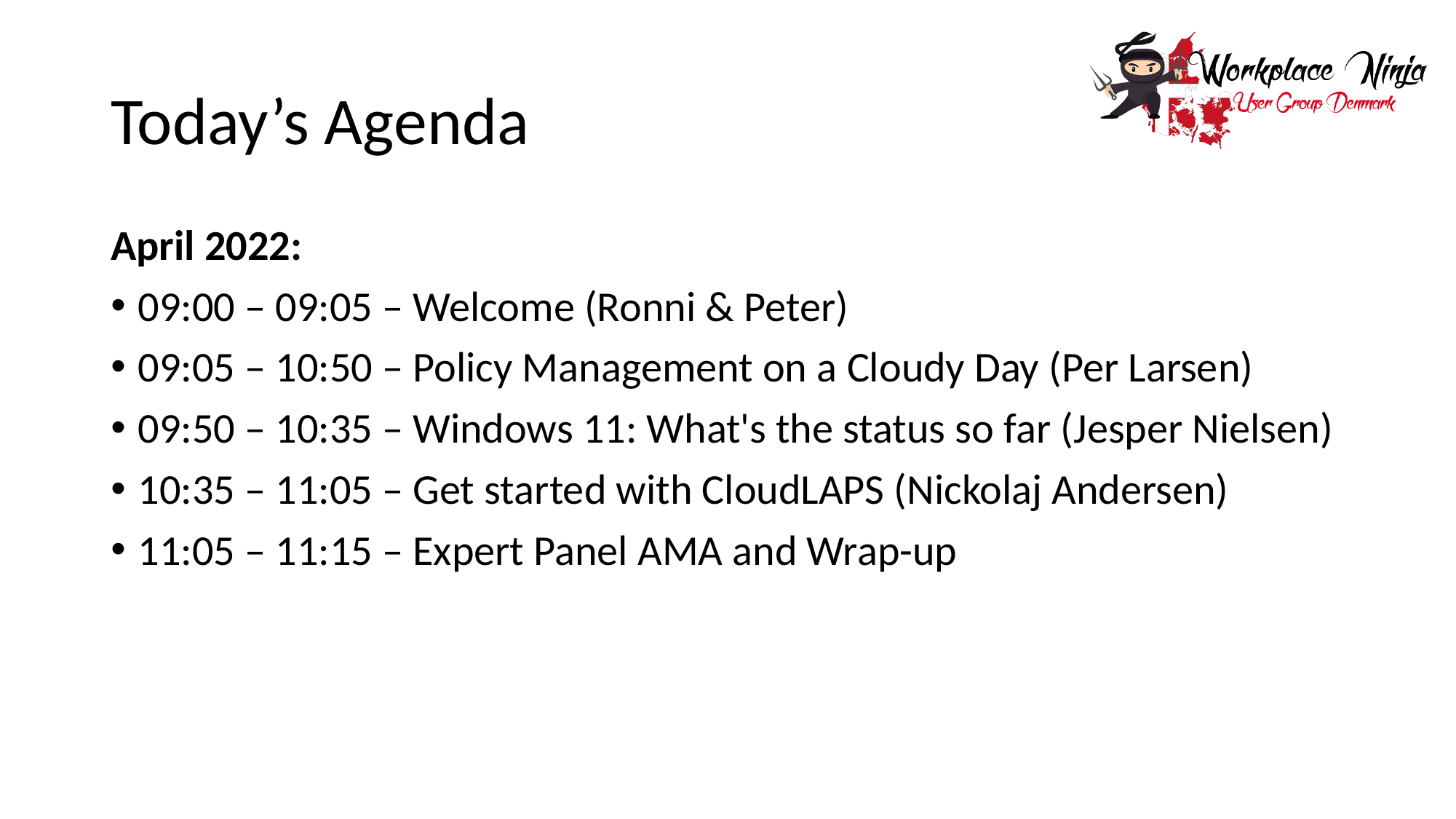

# Today’s Agenda
April 2022:
09:00 – 09:05 – Welcome (Ronni & Peter)
09:05 – 10:50 – Policy Management on a Cloudy Day (Per Larsen)
09:50 – 10:35 – Windows 11: What's the status so far (Jesper Nielsen)
10:35 – 11:05 – Get started with CloudLAPS (Nickolaj Andersen)
11:05 – 11:15 – Expert Panel AMA and Wrap-up